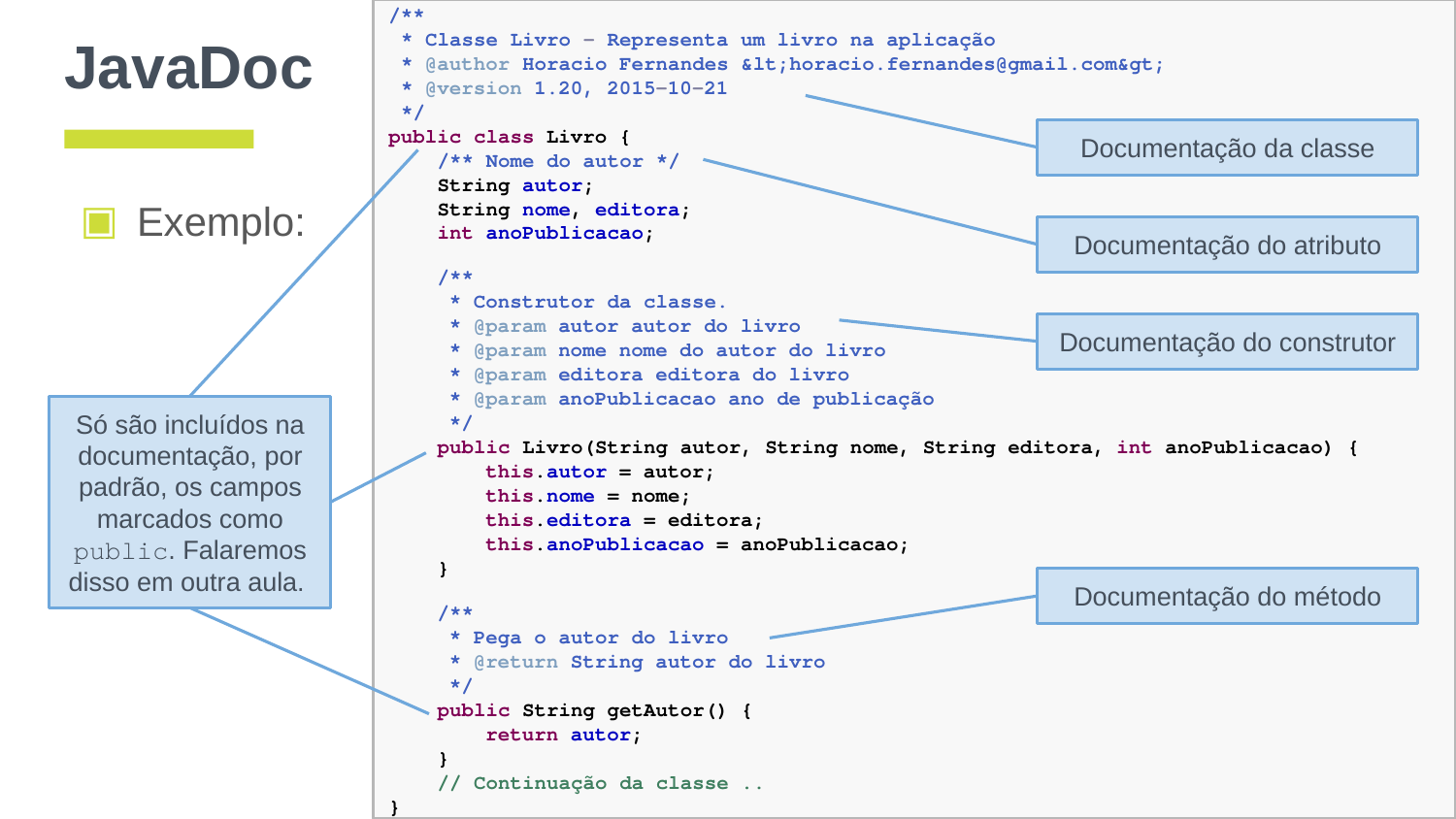

# JavaDoc
/**
 * Classe Livro - Representa um livro na aplicação
 * @author Horacio Fernandes &lt;horacio.fernandes@gmail.com&gt;
 * @version 1.20, 2015-10-21
 */
public class Livro {
    /** Nome do autor */
    String autor;
    String nome, editora;
    int anoPublicacao;
    /**
     * Construtor da classe.
     * @param autor autor do livro
     * @param nome nome do autor do livro
     * @param editora editora do livro
     * @param anoPublicacao ano de publicação
     */
    public Livro(String autor, String nome, String editora, int anoPublicacao) {
        this.autor = autor;
        this.nome = nome;
        this.editora = editora;
        this.anoPublicacao = anoPublicacao;
    }
    /**
     * Pega o autor do livro
     * @return String autor do livro
     */
    public String getAutor() {
        return autor;
    }
    // Continuação da classe ..
}
Documentação da classe
Exemplo:
Documentação do atributo
Documentação do construtor
Só são incluídos na documentação, por padrão, os campos marcados como public. Falaremos disso em outra aula.
Documentação do método
11